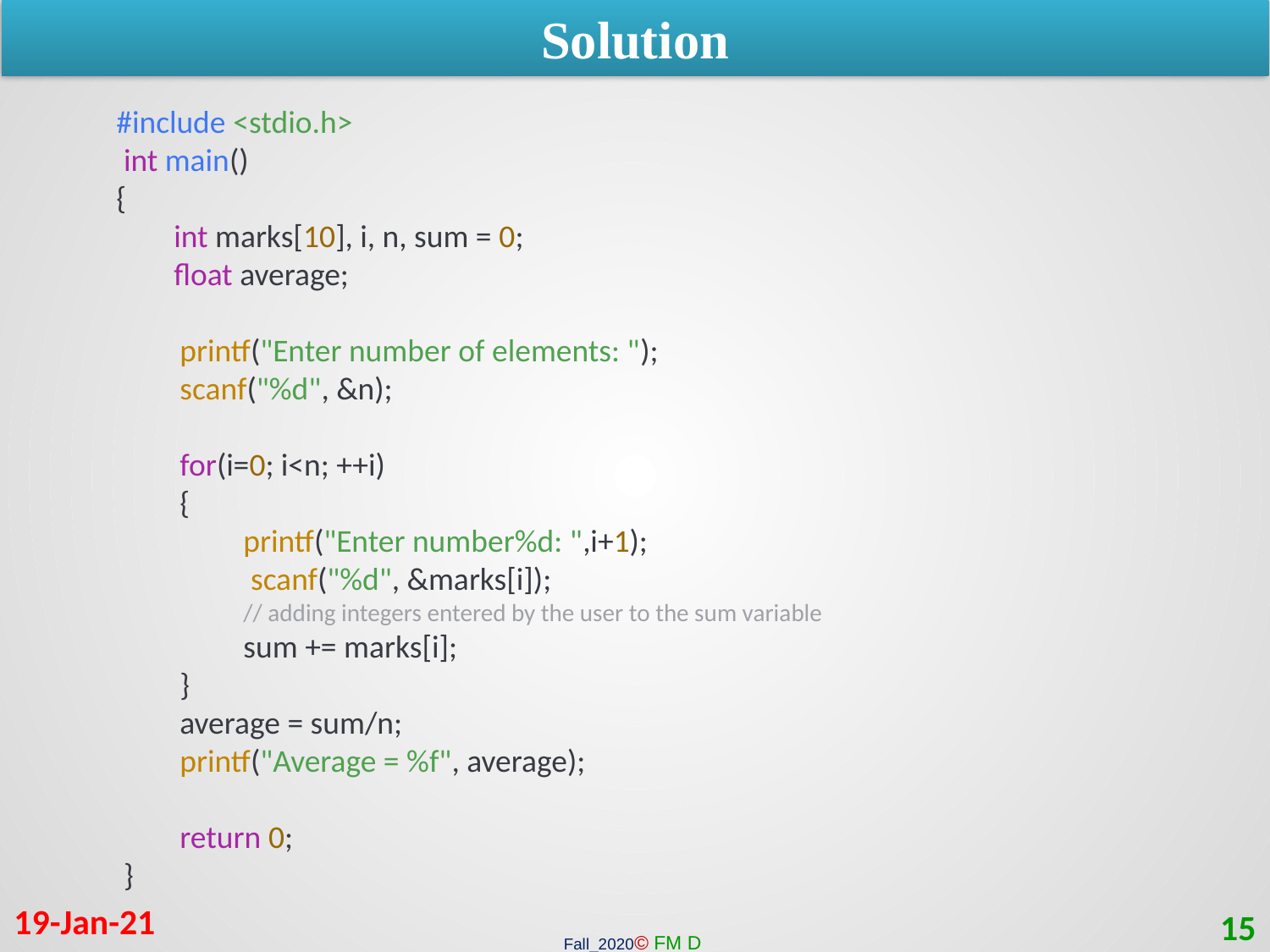

Solution
#include <stdio.h>
 int main()
{
        int marks[10], i, n, sum = 0;
        float average;

printf("Enter number of elements: ");
scanf("%d", &n);

for(i=0; i<n; ++i)
{
printf("Enter number%d: ",i+1);
 scanf("%d", &marks[i]);
// adding integers entered by the user to the sum variable
sum += marks[i];
}
average = sum/n;
printf("Average = %f", average);

return 0;
 }

19-Jan-21
15